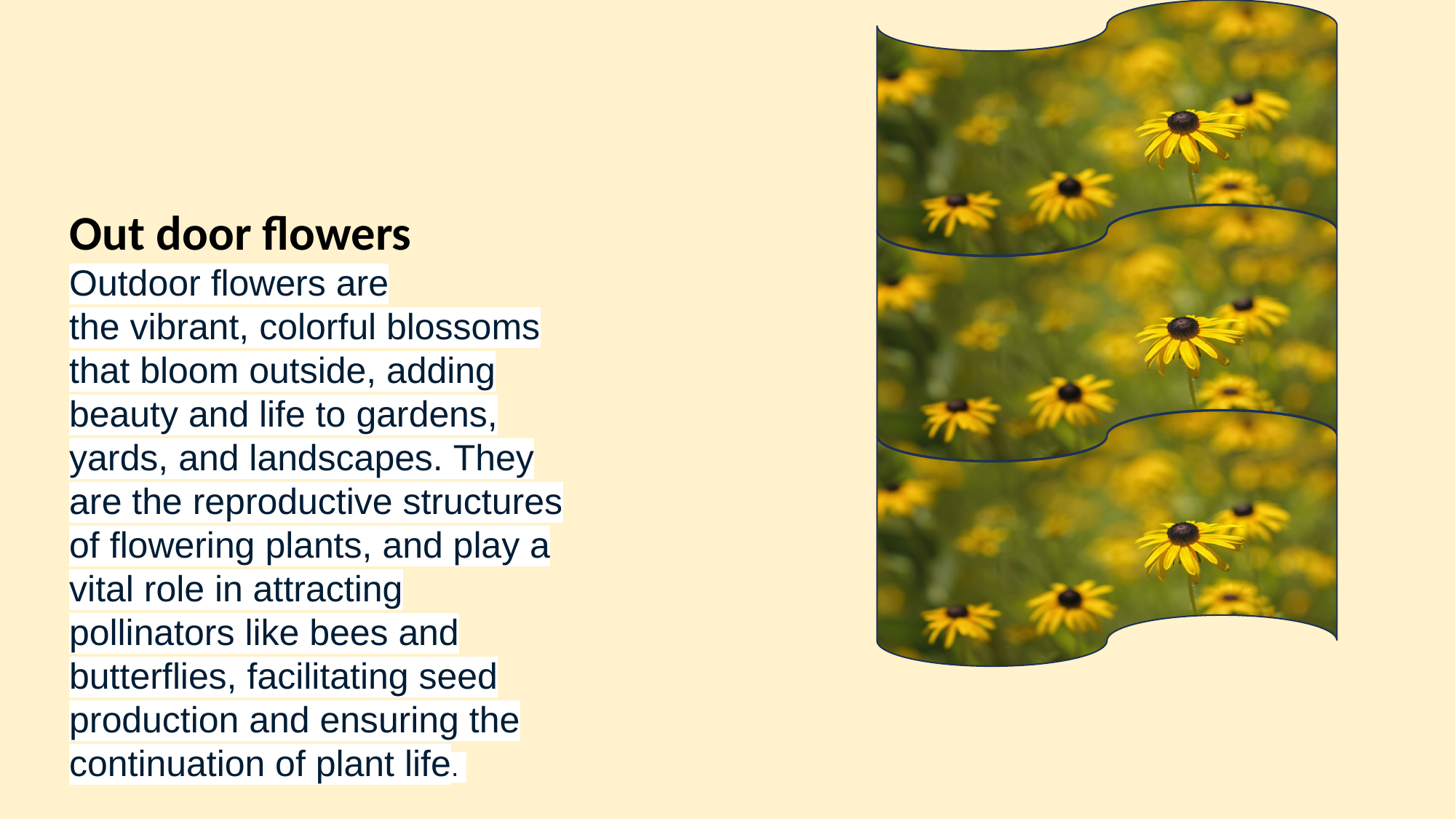

Out door flowers
Outdoor flowers are the vibrant, colorful blossoms that bloom outside, adding beauty and life to gardens, yards, and landscapes. They are the reproductive structures of flowering plants, and play a vital role in attracting pollinators like bees and butterflies, facilitating seed production and ensuring the continuation of plant life.